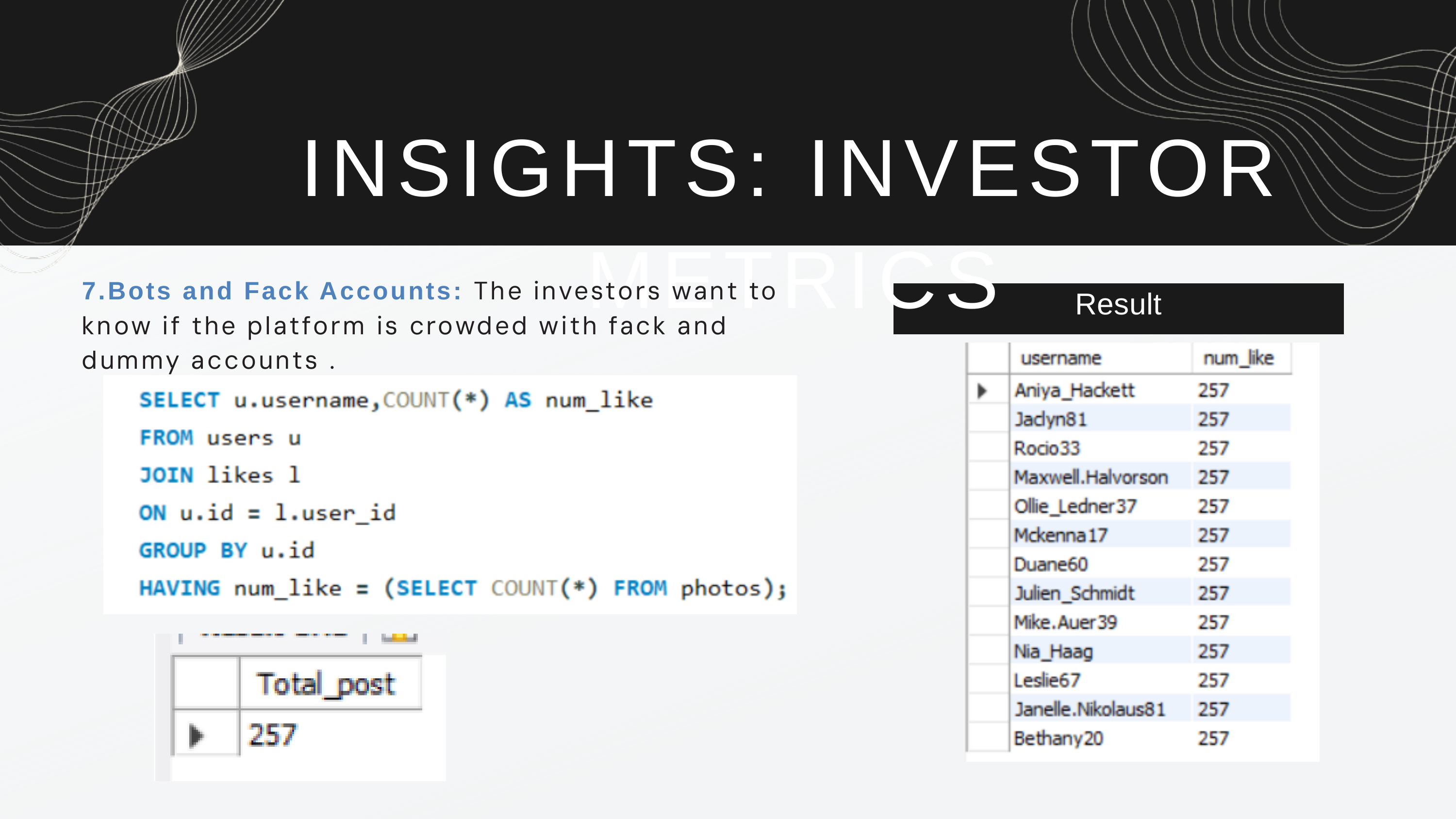

INSIGHTS: INVESTOR METRICS
7.Bots and Fack Accounts: The investors want to know if the platform is crowded with fack and dummy accounts .

Result